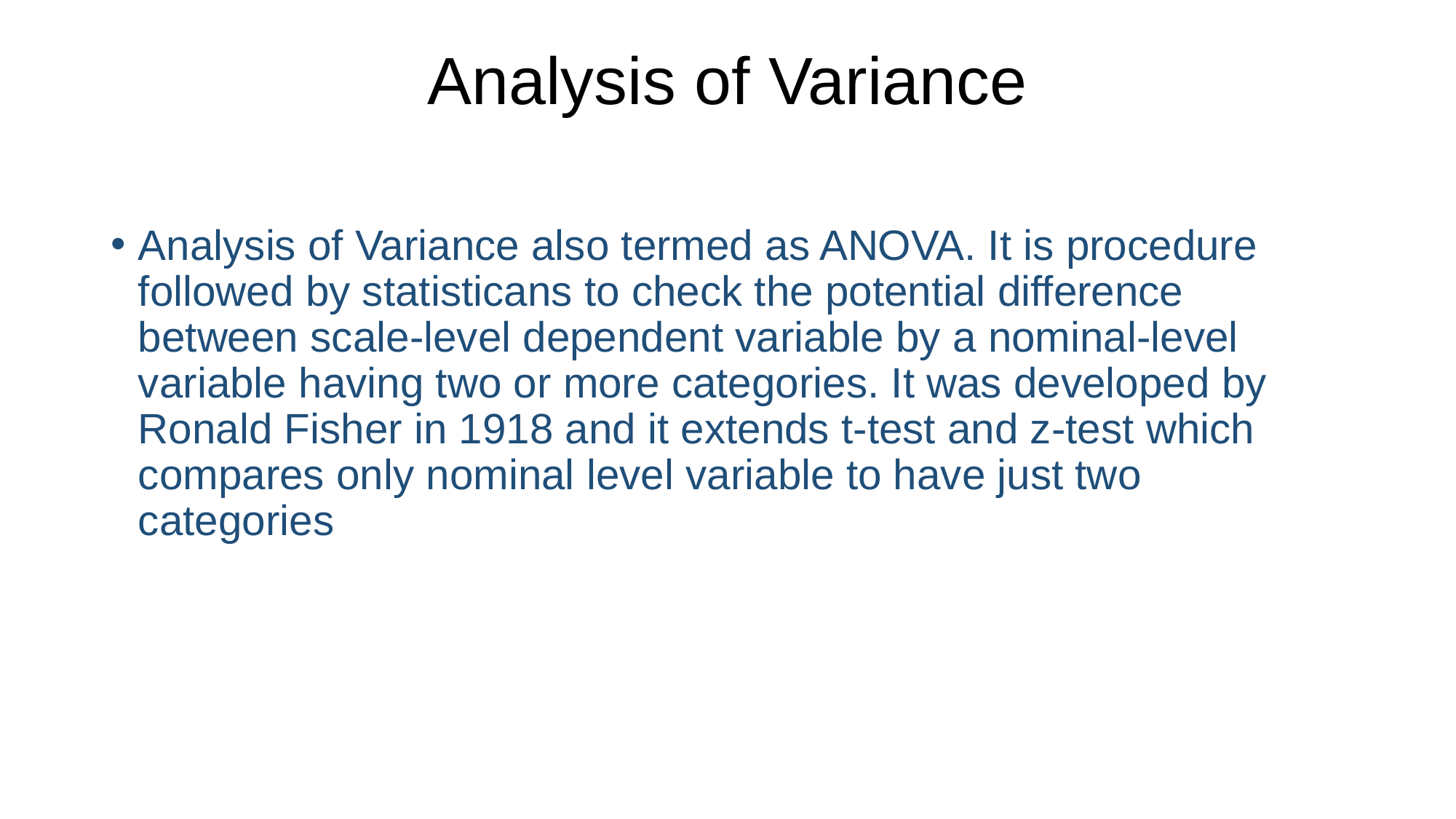

# Analysis of Variance
Analysis of Variance also termed as ANOVA. It is procedure followed by statisticans to check the potential difference between scale-level dependent variable by a nominal-level variable having two or more categories. It was developed by Ronald Fisher in 1918 and it extends t-test and z-test which compares only nominal level variable to have just two categories